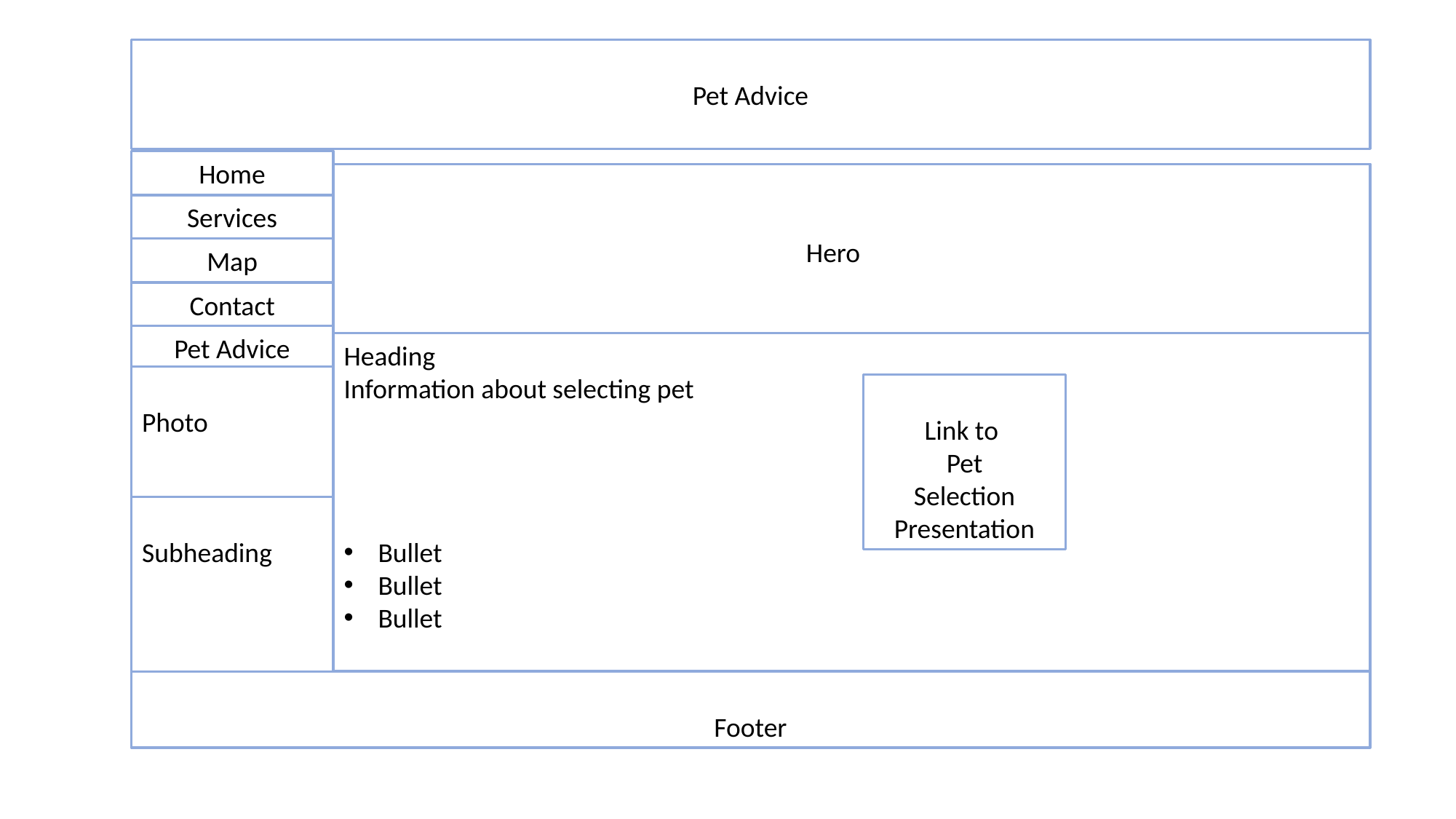

Pet Advice

Home

Hero

Services
Map
Contact
Pet Advice
Heading
Information about selecting pet

Bullet
Bullet
Bullet

Photo

Link to
Pet
Selection
Presentation

Subheading

Footer